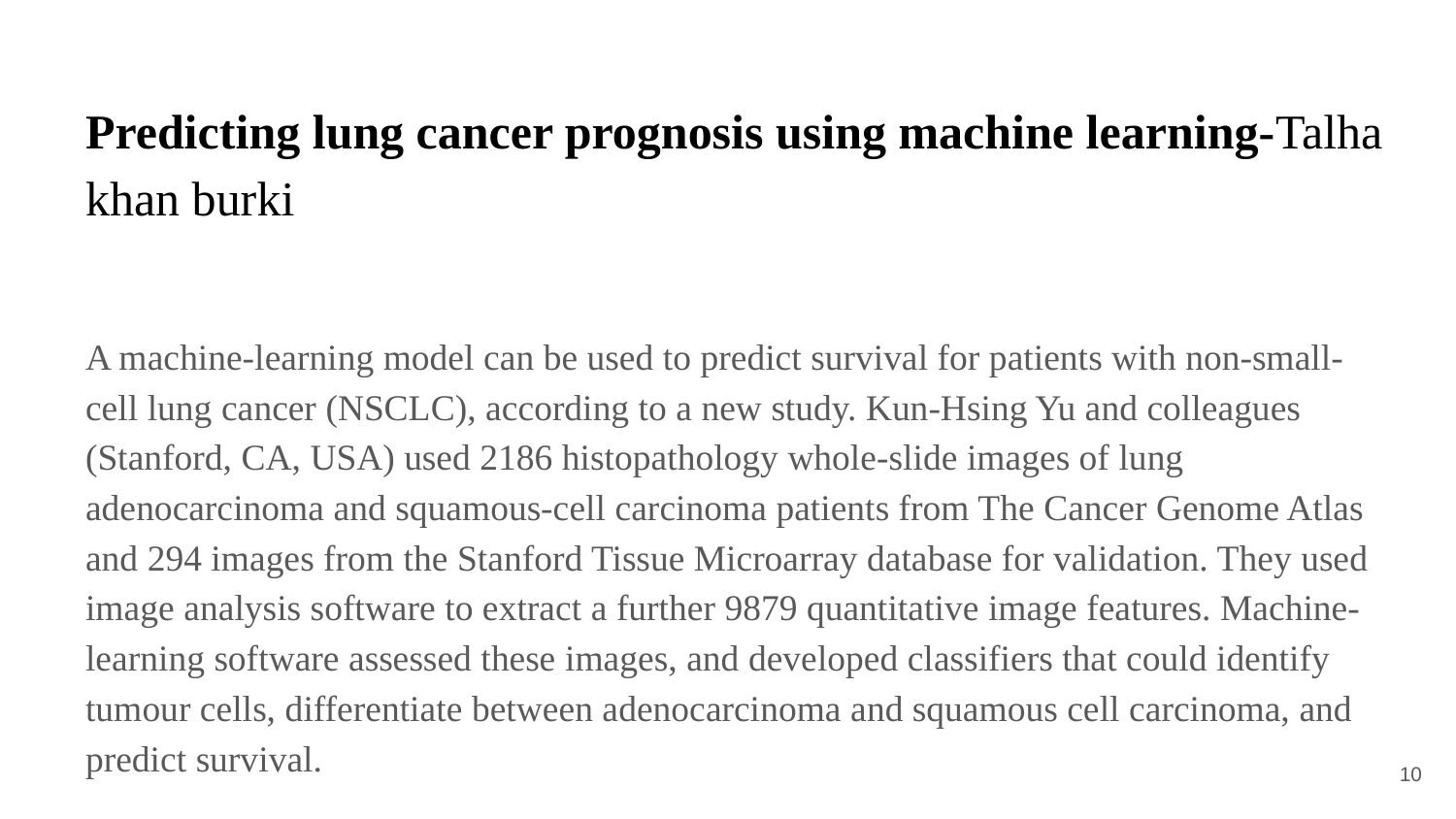

# Predicting lung cancer prognosis using machine learning-Talha khan burki

A machine-learning model can be used to predict survival for patients with non-small-cell lung cancer (NSCLC), according to a new study. Kun-Hsing Yu and colleagues (Stanford, CA, USA) used 2186 histopathology whole-slide images of lung adenocarcinoma and squamous-cell carcinoma patients from The Cancer Genome Atlas and 294 images from the Stanford Tissue Microarray database for validation. They used image analysis software to extract a further 9879 quantitative image features. Machine-learning software assessed these images, and developed classifiers that could identify tumour cells, differentiate between adenocarcinoma and squamous cell carcinoma, and predict survival.
10